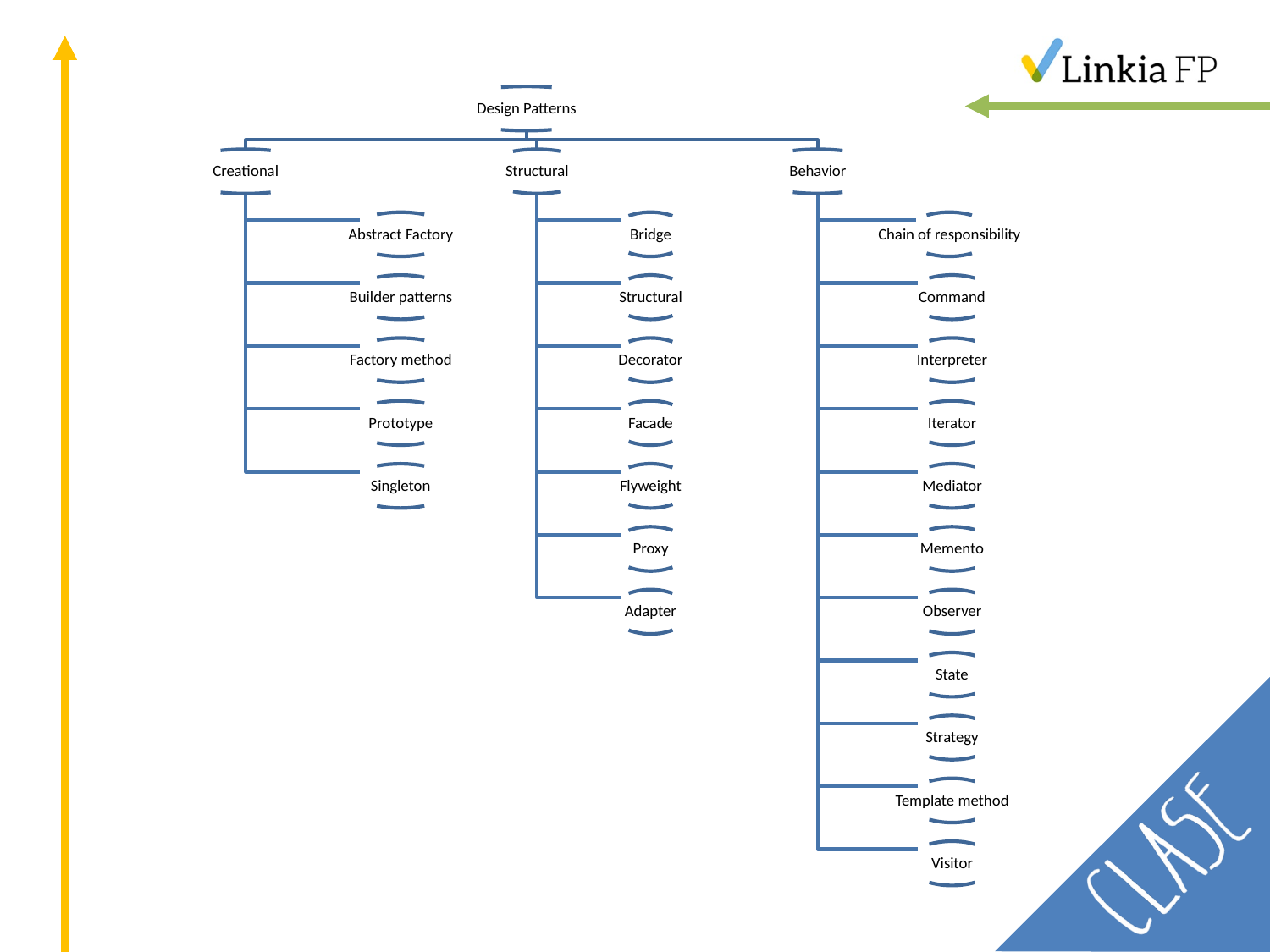

Design Patterns
Creational
Abstract Factory
Builder patterns
Factory method
Prototype
Singleton
Structural
Bridge
Structural
Decorator
Facade
Flyweight
Proxy
Adapter
Behavior
Chain of responsibility
Command
Interpreter
Iterator
Mediator
Memento
Observer
State
Strategy
Template method
Visitor